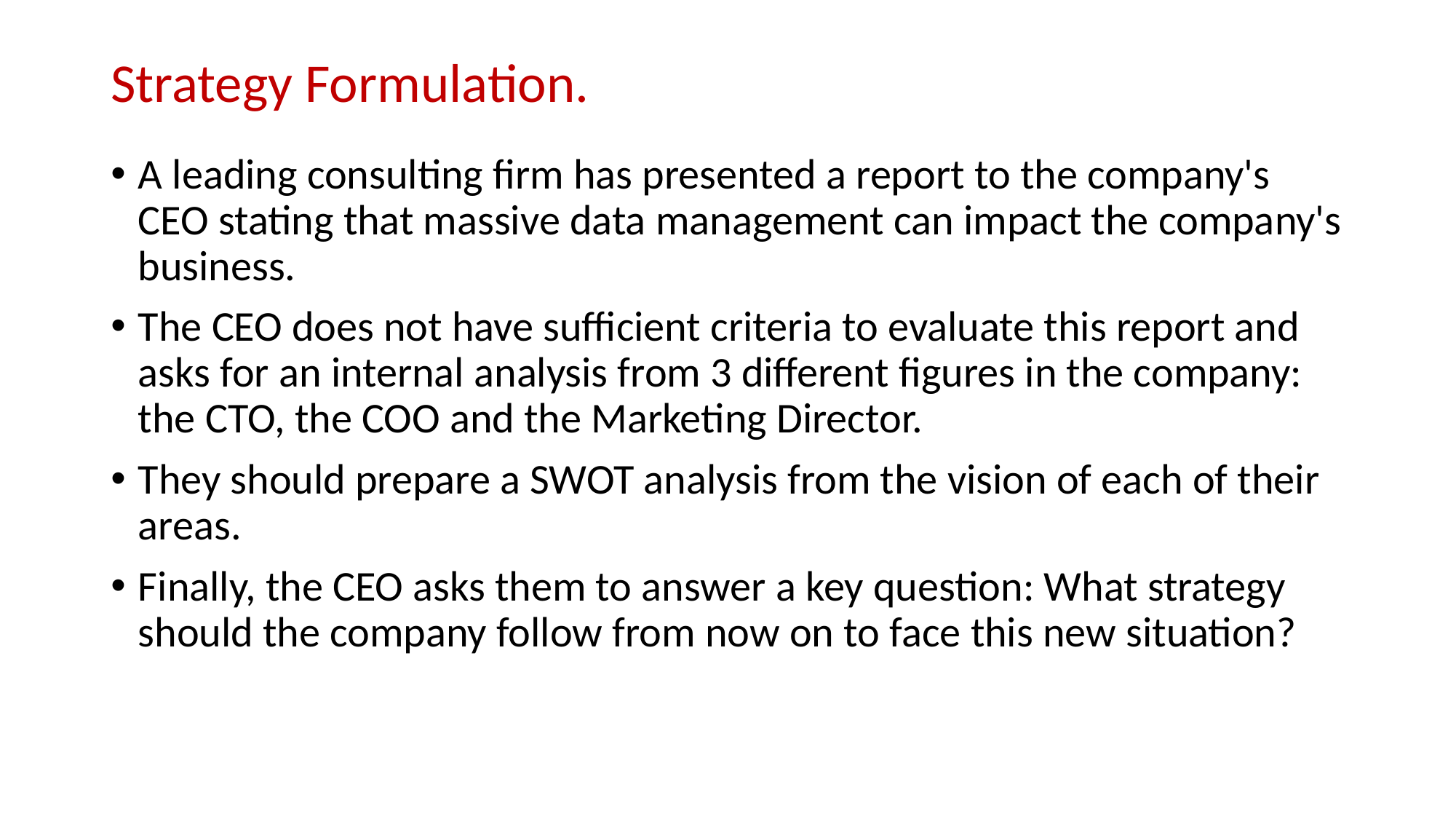

# Strategy Formulation.
A leading consulting firm has presented a report to the company's CEO stating that massive data management can impact the company's business.
The CEO does not have sufficient criteria to evaluate this report and asks for an internal analysis from 3 different figures in the company: the CTO, the COO and the Marketing Director.
They should prepare a SWOT analysis from the vision of each of their areas.
Finally, the CEO asks them to answer a key question: What strategy should the company follow from now on to face this new situation?